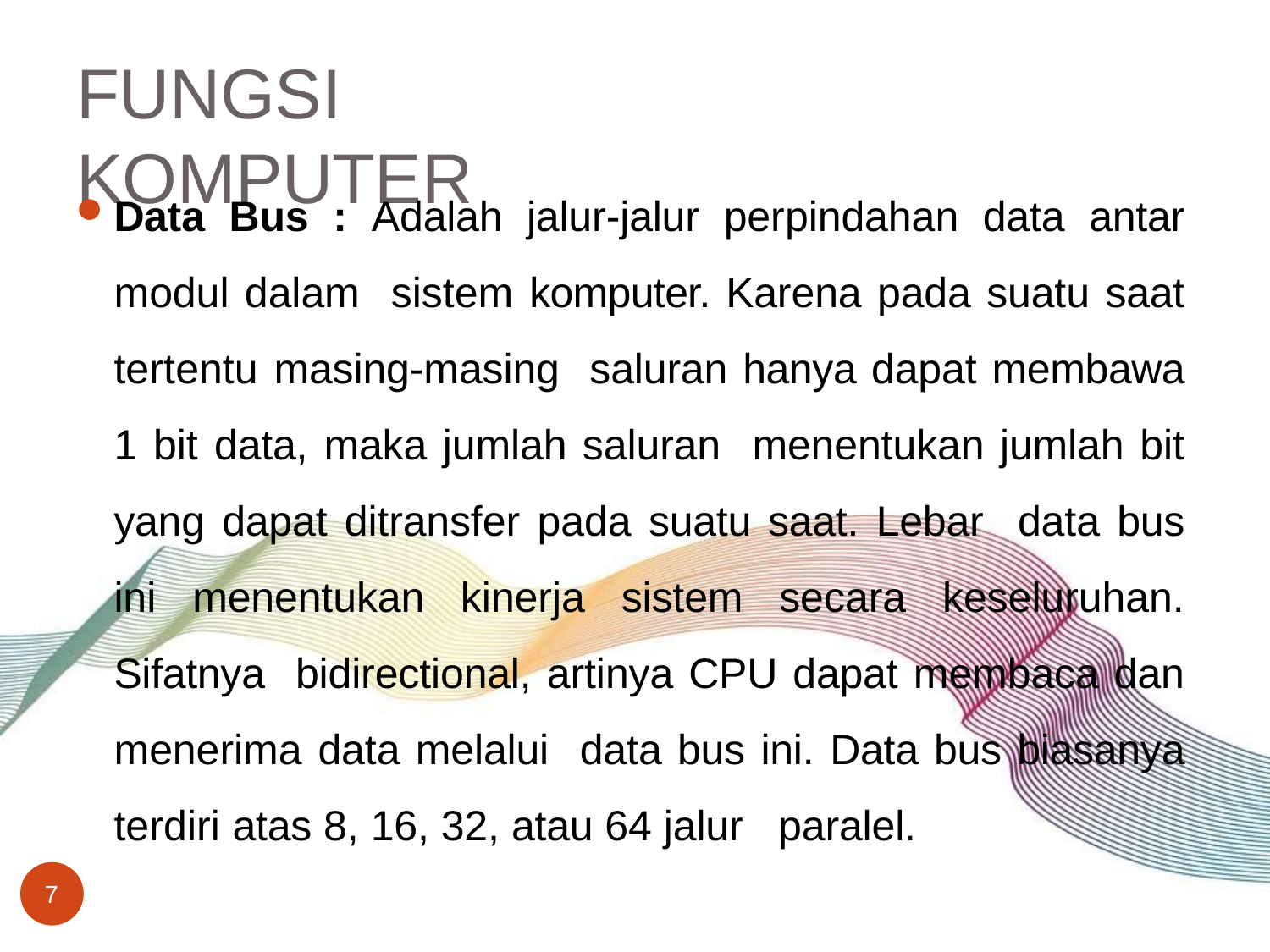

# FUNGSI KOMPUTER
Data Bus : Adalah jalur-jalur perpindahan data antar modul dalam  sistem komputer. Karena pada suatu saat tertentu masing-masing  saluran hanya dapat membawa 1 bit data, maka jumlah saluran  menentukan jumlah bit yang dapat ditransfer pada suatu saat. Lebar  data bus ini menentukan kinerja sistem secara keseluruhan. Sifatnya  bidirectional, artinya CPU dapat membaca dan menerima data melalui  data bus ini. Data bus biasanya terdiri atas 8, 16, 32, atau 64 jalur   paralel.

7